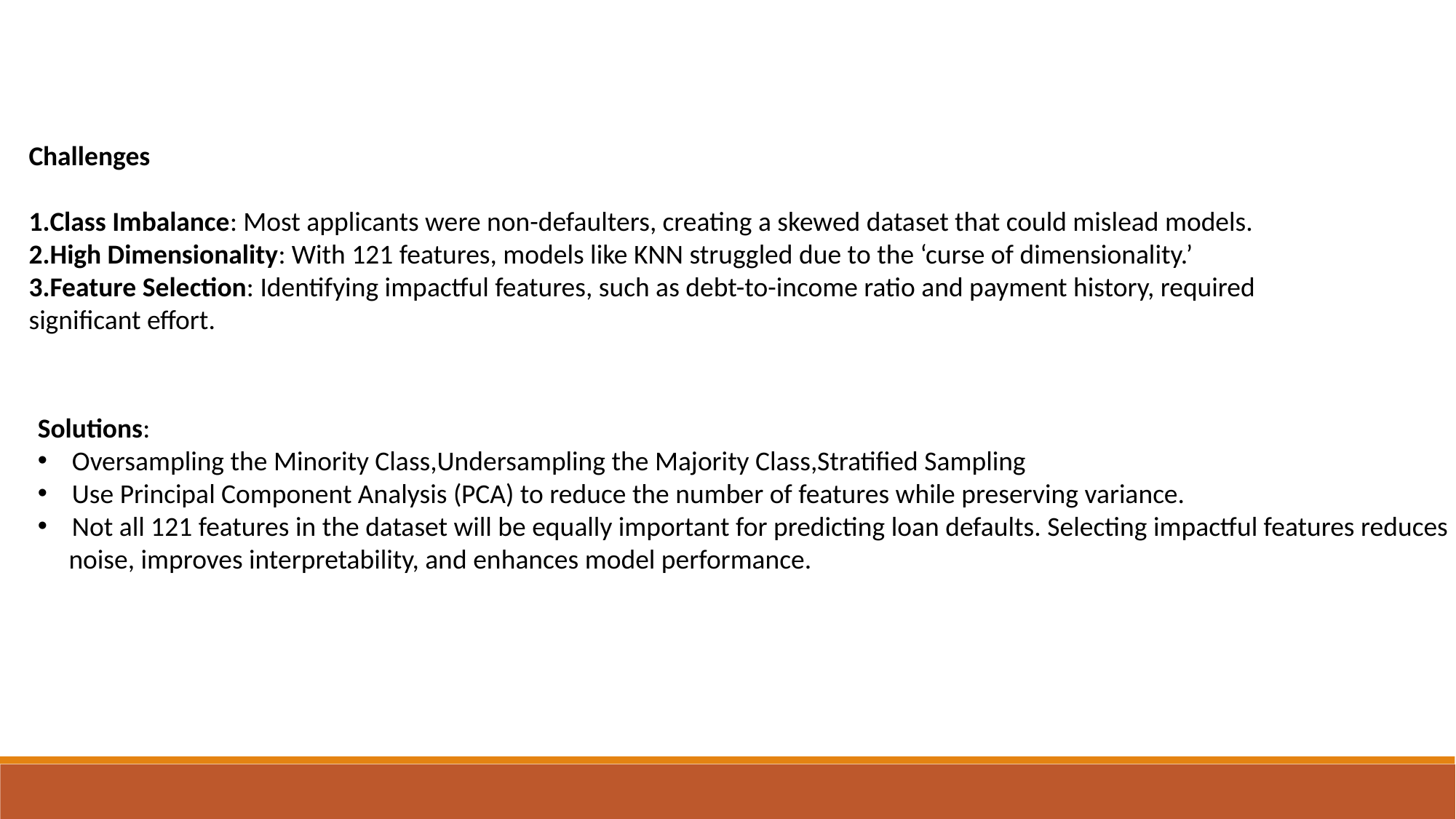

Challenges

Class Imbalance: Most applicants were non-defaulters, creating a skewed dataset that could mislead models.
High Dimensionality: With 121 features, models like KNN struggled due to the ‘curse of dimensionality.’
Feature Selection: Identifying impactful features, such as debt-to-income ratio and payment history, required significant effort.
Solutions:
Oversampling the Minority Class,Undersampling the Majority Class,Stratified Sampling
Use Principal Component Analysis (PCA) to reduce the number of features while preserving variance.
Not all 121 features in the dataset will be equally important for predicting loan defaults. Selecting impactful features reduces
     noise, improves interpretability, and enhances model performance.